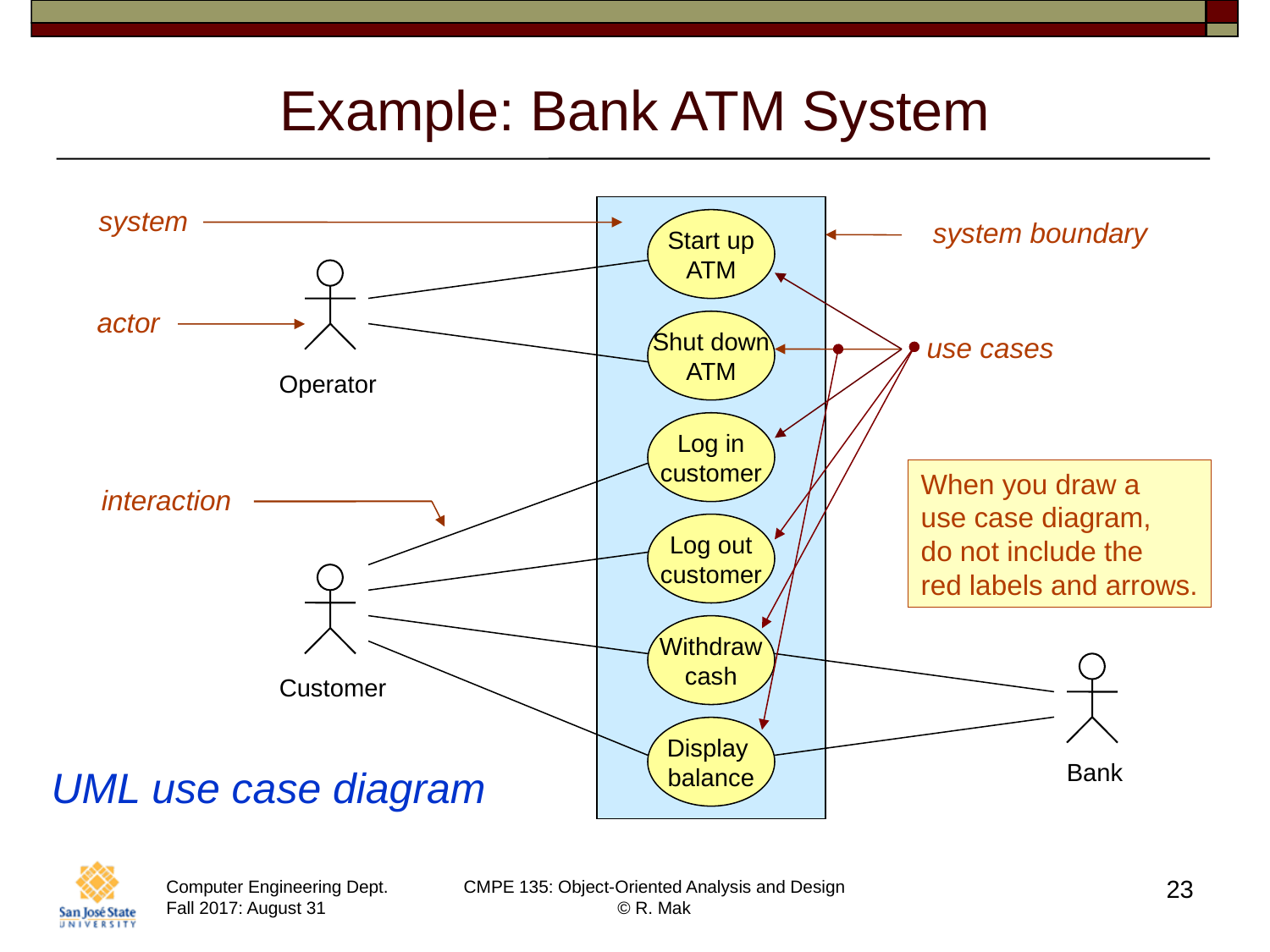

# Example: Bank ATM System
system

system boundary

Start up
ATM
Shut down
ATM
Log in
customer
Log out
customer
Withdraw
cash
Display
balance

Operator

Customer
Bank

use cases

actor

When you draw a
use case diagram,
do not include the
red labels and arrows.
interaction

UML use case diagram
23